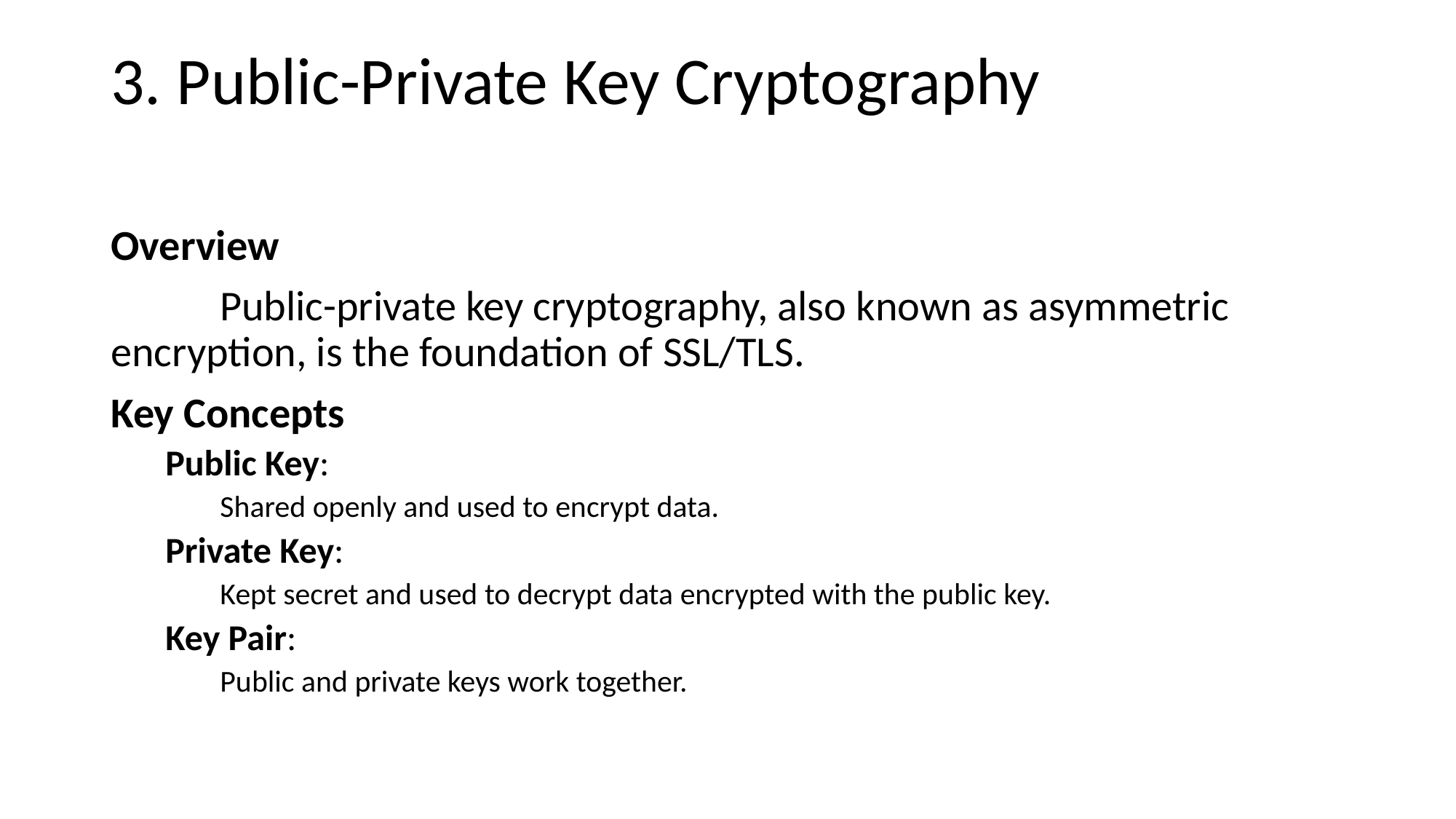

# 3. Public-Private Key Cryptography
Overview
	Public-private key cryptography, also known as asymmetric 	encryption, is the foundation of SSL/TLS.
Key Concepts
Public Key:
Shared openly and used to encrypt data.
Private Key:
Kept secret and used to decrypt data encrypted with the public key.
Key Pair:
Public and private keys work together.